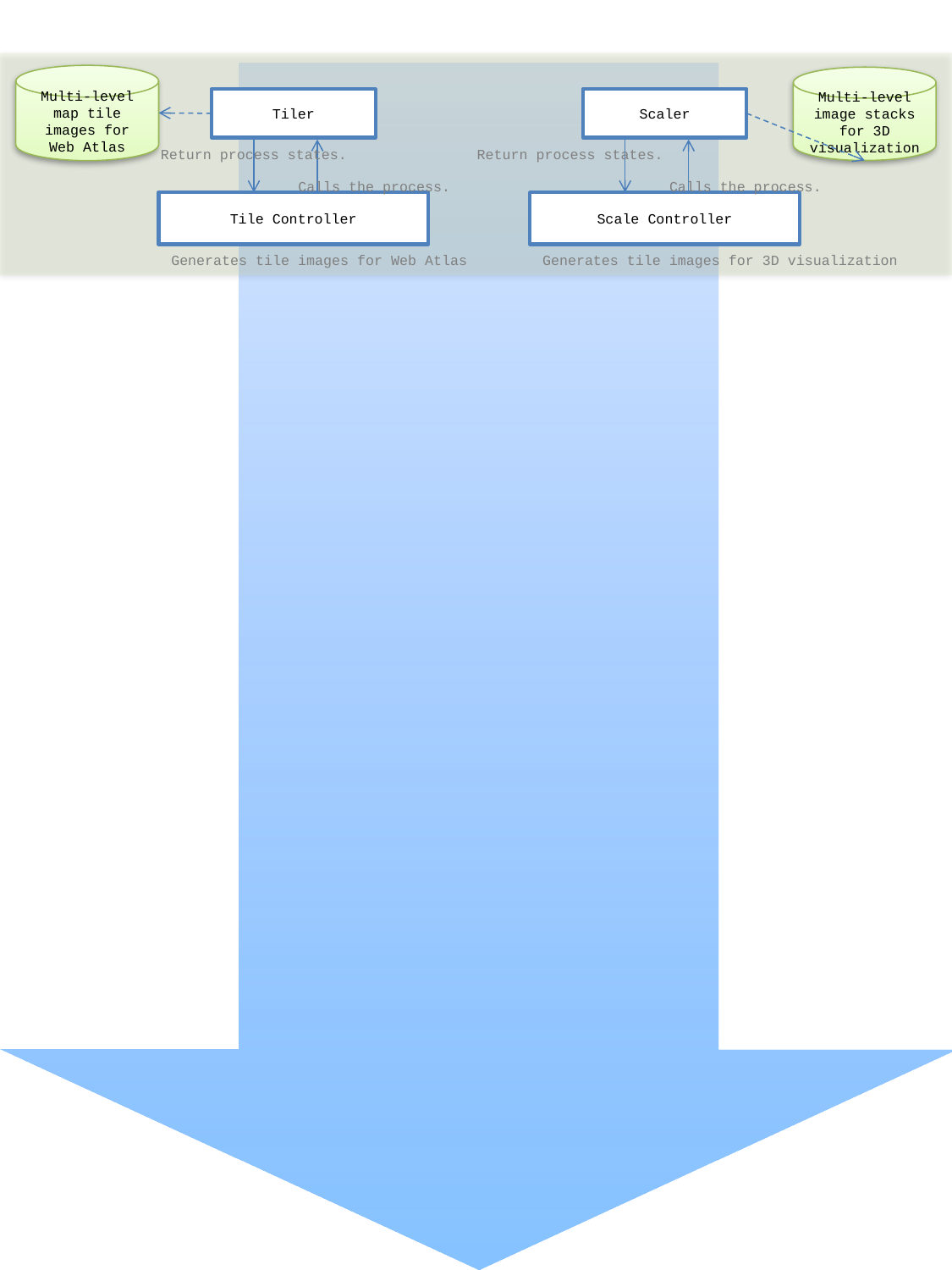

Multi-level map tile images for Web Atlas
Multi-level image stacks for 3D visualization
Tiler
Scaler
Return process states.
Return process states.
Calls the process.
Calls the process.
Tile Controller
Scale Controller
Generates tile images for Web Atlas
Generates tile images for 3D visualization